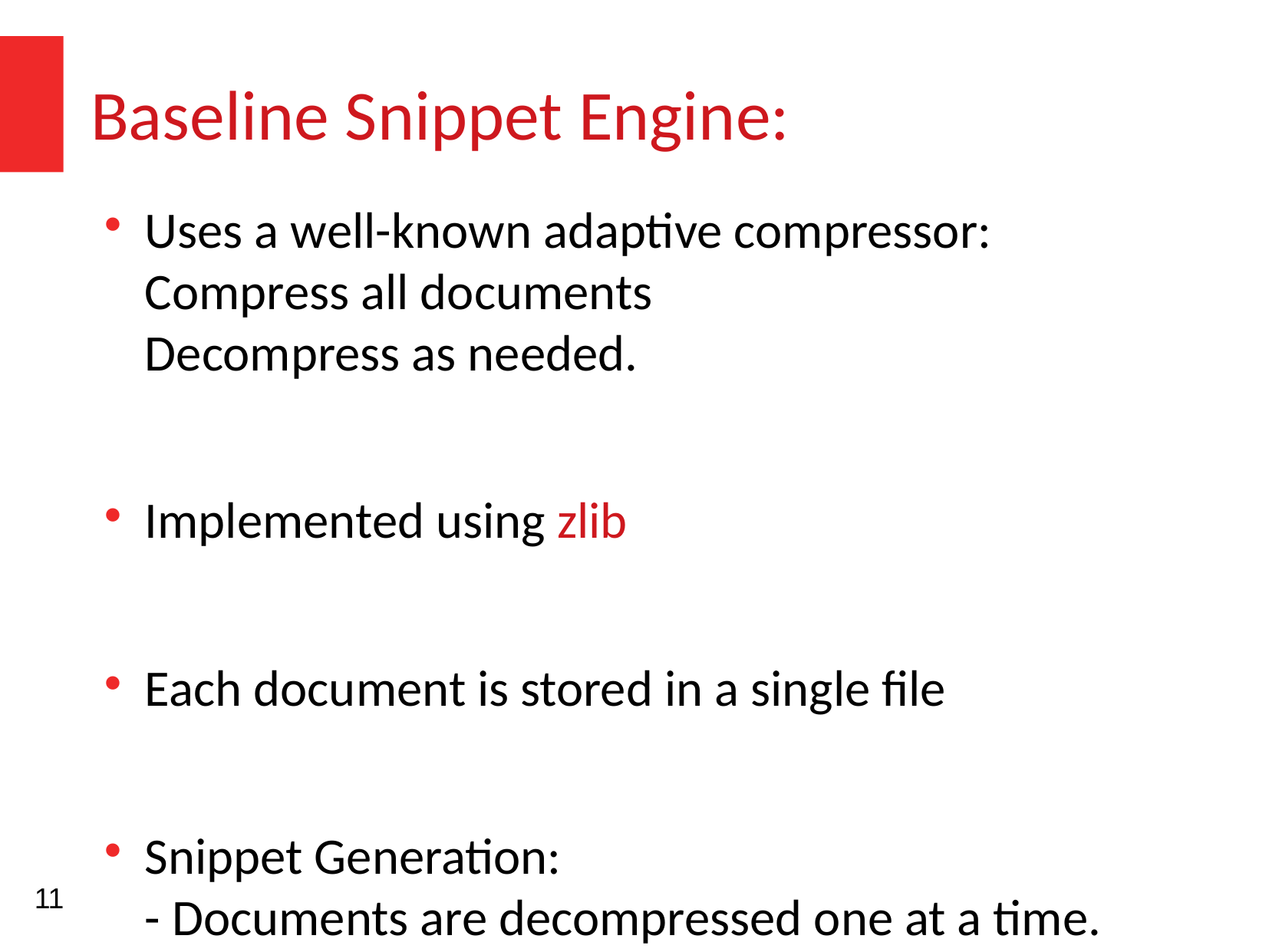

Baseline Snippet Engine:
Uses a well-known adaptive compressor:
Compress all documents
Decompress as needed.

Implemented using zlib

Each document is stored in a single file

Snippet Generation:
- Documents are decompressed one at a time.
- Linear search for provided query terms.
11